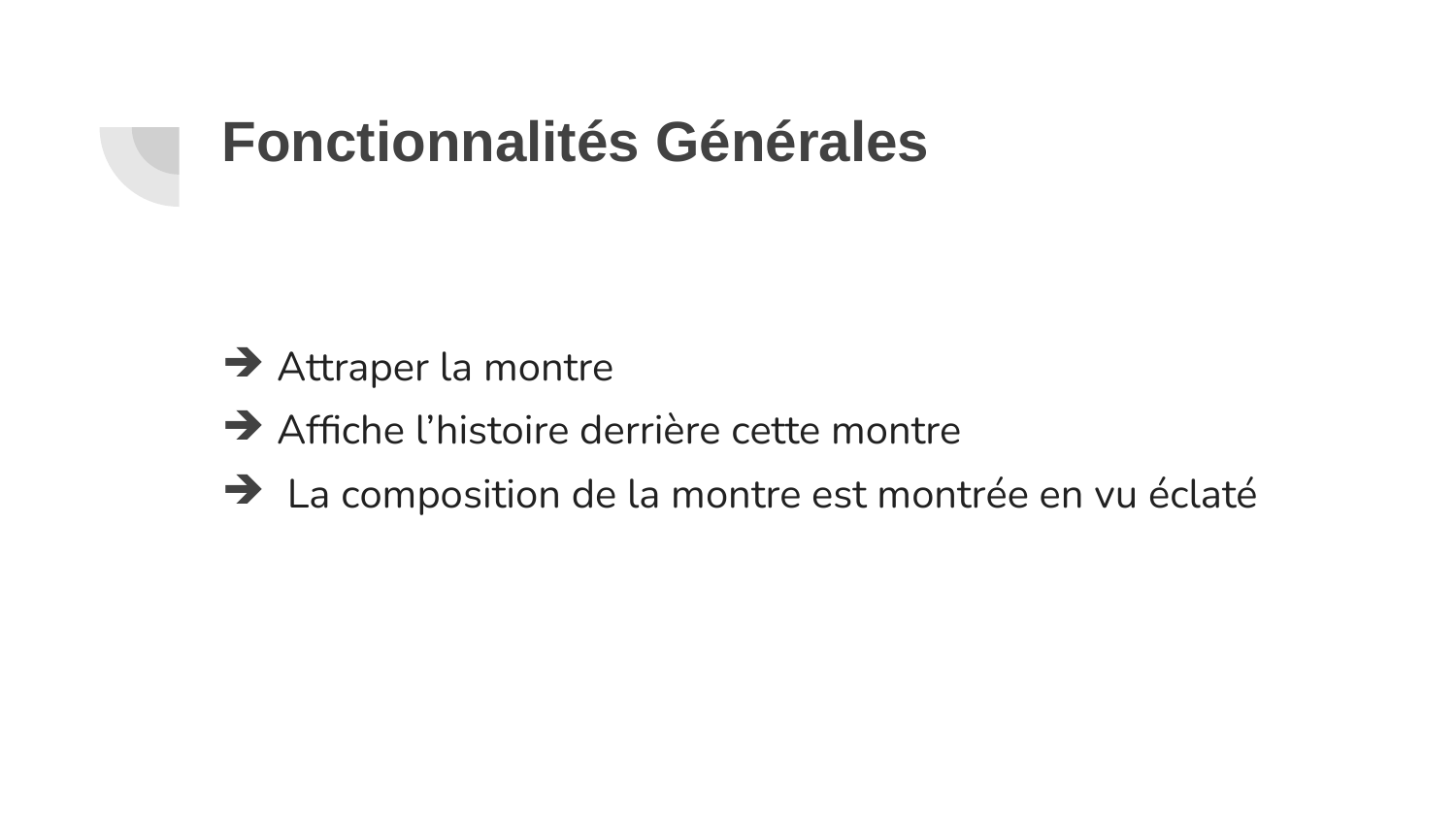

# Fonctionnalités Générales
Attraper la montre
Affiche l’histoire derrière cette montre
 La composition de la montre est montrée en vu éclaté